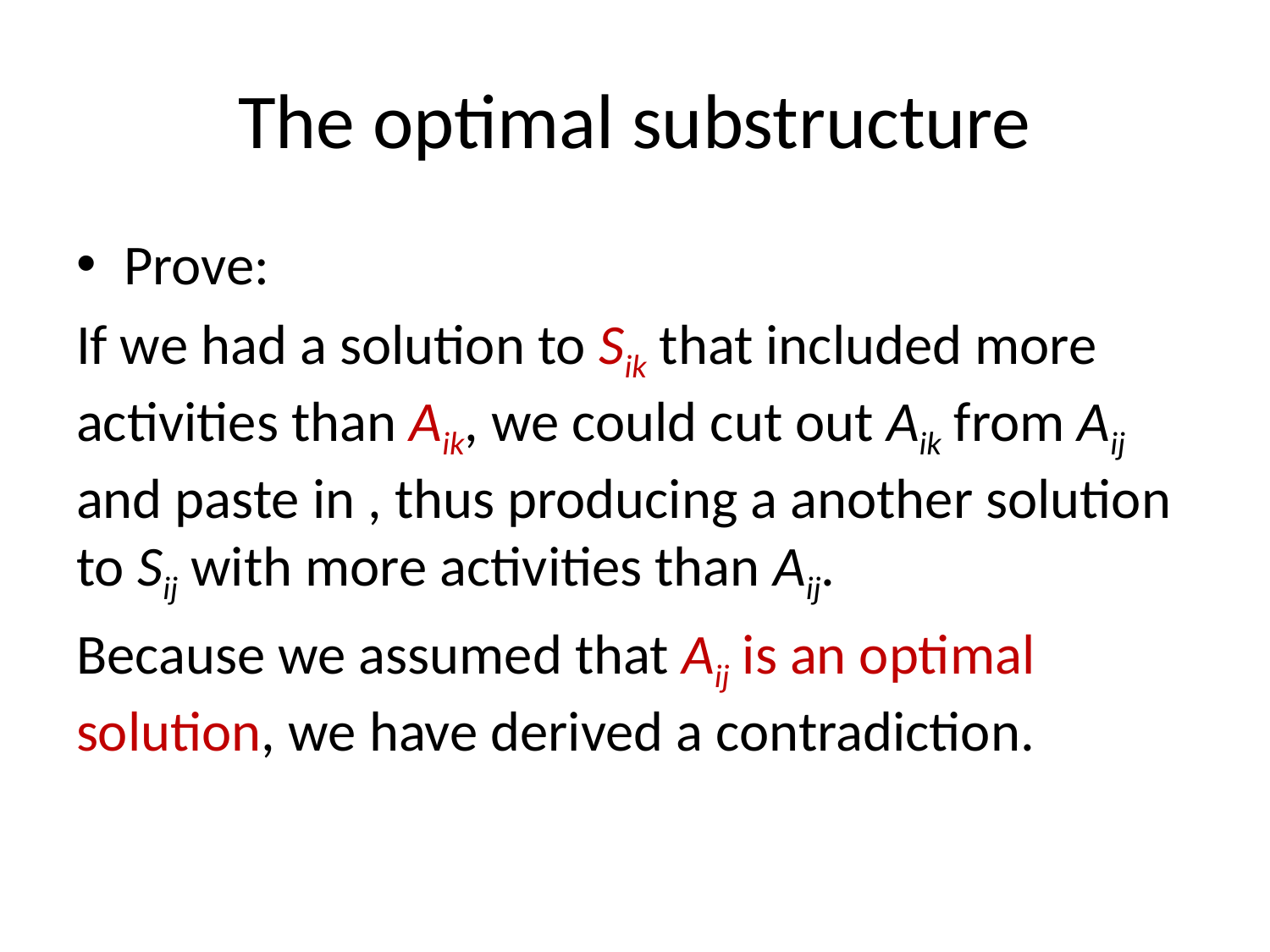

# The optimal substructure
Prove:
If we had a solution to Sik that included more activities than Aik, we could cut out Aik from Aij and paste in , thus producing a another solution to Sij with more activities than Aij.
Because we assumed that Aij is an optimal solution, we have derived a contradiction.